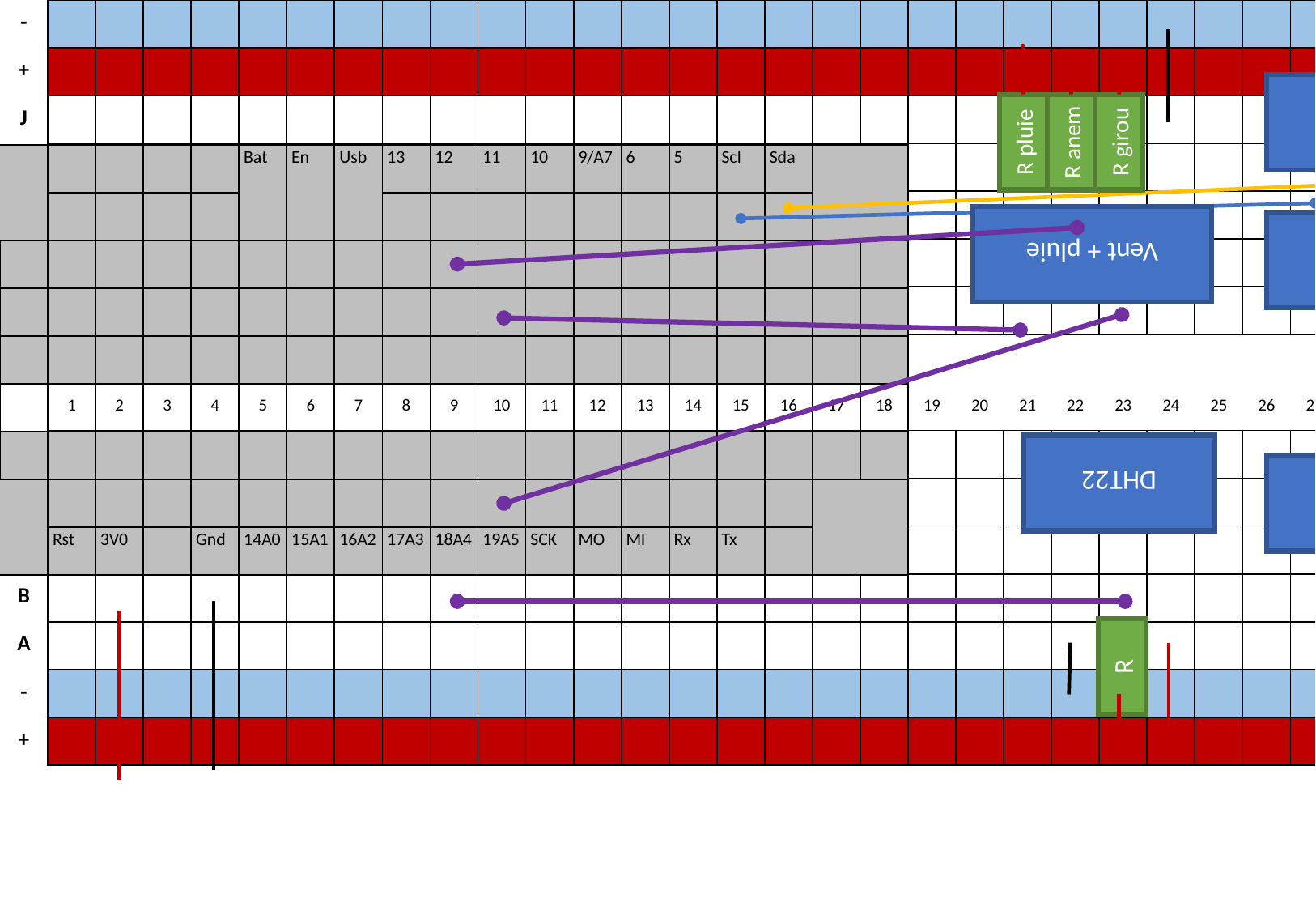

| - |  |  |  |  |  |  |  |  |  |  |  |  |  |  |  |  |  |  |  |  |  |  |  |  |  |  |  |  |  |  |
| --- | --- | --- | --- | --- | --- | --- | --- | --- | --- | --- | --- | --- | --- | --- | --- | --- | --- | --- | --- | --- | --- | --- | --- | --- | --- | --- | --- | --- | --- | --- |
| + |  |  |  |  |  |  |  |  |  |  |  |  |  |  |  |  |  |  |  |  |  |  |  |  |  |  |  |  |  |  |
| J |  |  |  |  |  |  |  |  |  |  |  |  |  |  |  |  |  |  |  |  |  |  |  |  |  |  |  |  |  |  |
| I |  |  |  |  |  |  |  |  |  |  |  |  |  |  |  |  |  |  |  |  |  |  |  |  |  |  |  |  |  |  |
| H |  |  |  |  |  |  |  |  |  |  |  |  |  |  |  |  |  |  |  |  |  |  |  |  |  |  |  |  |  |  |
| G |  |  |  |  |  |  |  |  |  |  |  |  |  |  |  |  |  |  |  |  |  |  |  |  |  |  |  |  |  |  |
| F |  |  |  |  |  |  |  |  |  |  |  |  |  |  |  |  |  |  |  |  |  |  |  |  |  |  |  |  |  |  |
|  |  |  |  |  |  |  |  |  |  |  |  |  |  |  |  |  |  |  |  |  |  |  |  |  |  |  |  |  |  |  |
|  | 1 | 2 | 3 | 4 | 5 | 6 | 7 | 8 | 9 | 10 | 11 | 12 | 13 | 14 | 15 | 16 | 17 | 18 | 19 | 20 | 21 | 22 | 23 | 24 | 25 | 26 | 27 | 28 | 29 | 30 |
| E |  |  |  |  |  |  |  |  |  |  |  |  |  |  |  |  |  |  |  |  |  |  |  |  |  |  |  |  |  |  |
| D |  |  |  |  |  |  |  |  |  |  |  |  |  |  |  |  |  |  |  |  |  |  |  |  |  |  |  |  |  |  |
| C |  |  |  |  |  |  |  |  |  |  |  |  |  |  |  |  |  |  |  |  |  |  |  |  |  |  |  |  |  |  |
| B |  |  |  |  |  |  |  |  |  |  |  |  |  |  |  |  |  |  |  |  |  |  |  |  |  |  |  |  |  |  |
| A |  |  |  |  |  |  |  |  |  |  |  |  |  |  |  |  |  |  |  |  |  |  |  |  |  |  |  |  |  |  |
| - |  |  |  |  |  |  |  |  |  |  |  |  |  |  |  |  |  |  |  |  |  |  |  |  |  |  |  |  |  |  |
| + |  |  |  |  |  |  |  |  |  |  |  |  |  |  |  |  |  |  |  |  |  |  |  |  |  |  |  |  |  |  |
RTC
R pluie
R anem
R girou
Vent + pluie
BH1745
|  |  |  |  |  |  | Bat | En | Usb | 13 | 12 | 11 | 10 | 9/A7 | 6 | 5 | Scl | Sda |  |  |
| --- | --- | --- | --- | --- | --- | --- | --- | --- | --- | --- | --- | --- | --- | --- | --- | --- | --- | --- | --- |
|  |  |  |  |  |  |  |  |  |  |  |  |  |  |  |  |  |  |  |  |
|  |  |  |  |  |  |  |  |  |  |  |  |  |  |  |  |  |  |  |  |
|  |  |  |  |  |  |  |  |  |  |  |  |  |  |  |  |  |  |  |  |
|  |  |  |  |  |  |  |  |  |  |  |  |  |  |  |  |  |  |  |  |
|  |  |  |  |  |  |  |  |  |  |  |  |  |  |  |  |  |  |  |  |
|  |  |  |  |  |  |  |  |  |  |  |  |  |  |  |  |  |  |  |  |
|  |  |  |  |  |  |  |  |  |  |  |  |  |  |  |  |  |  |  |  |
|  |  | Rst | 3V0 |  | Gnd | 14A0 | 15A1 | 16A2 | 17A3 | 18A4 | 19A5 | SCK | MO | MI | Rx | Tx |  |  |  |
BMP
R
DHT22